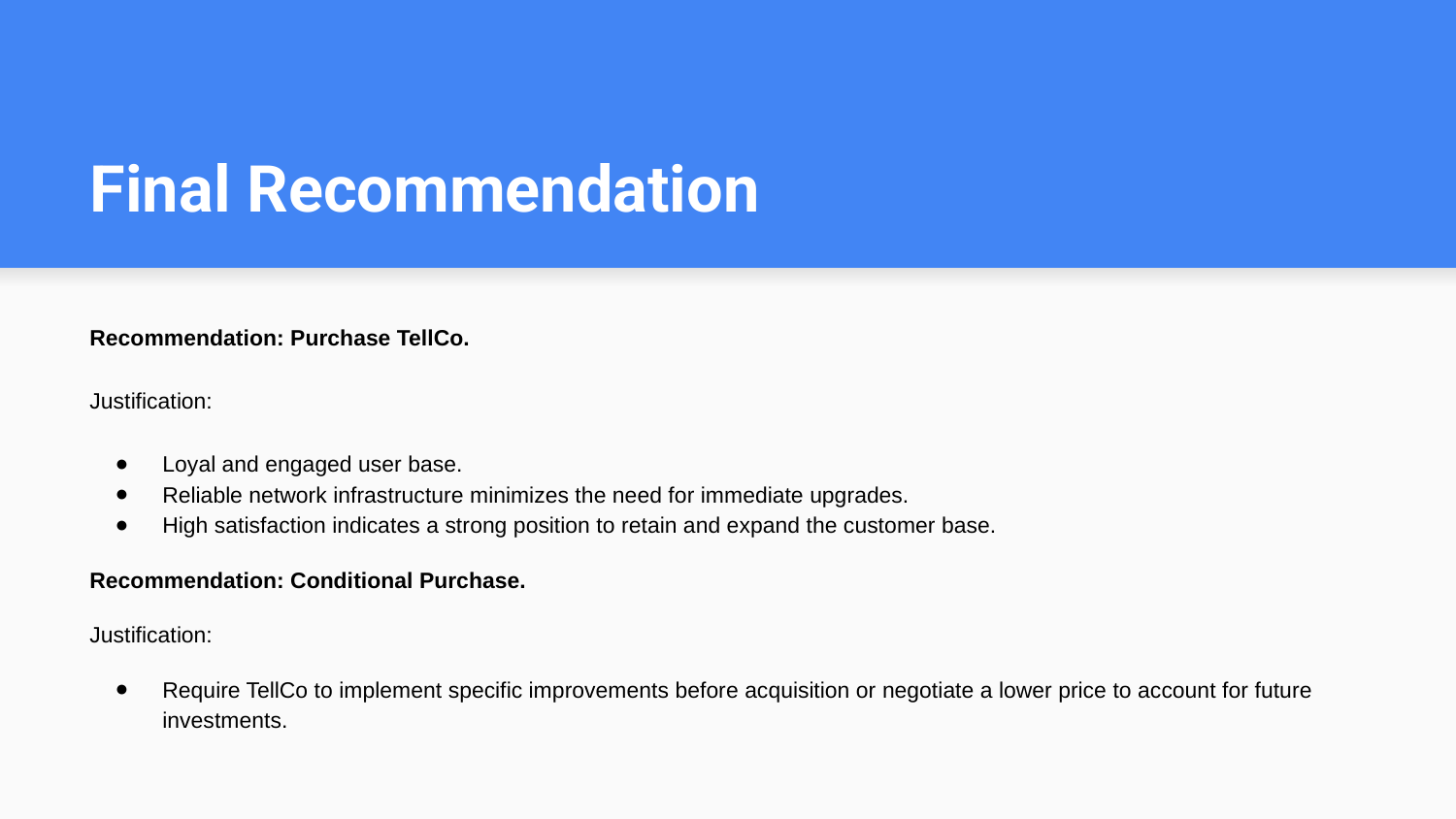

# Final Recommendation
Recommendation: Purchase TellCo.
Justification:
Loyal and engaged user base.
Reliable network infrastructure minimizes the need for immediate upgrades.
High satisfaction indicates a strong position to retain and expand the customer base.
Recommendation: Conditional Purchase.
Justification:
Require TellCo to implement specific improvements before acquisition or negotiate a lower price to account for future investments.